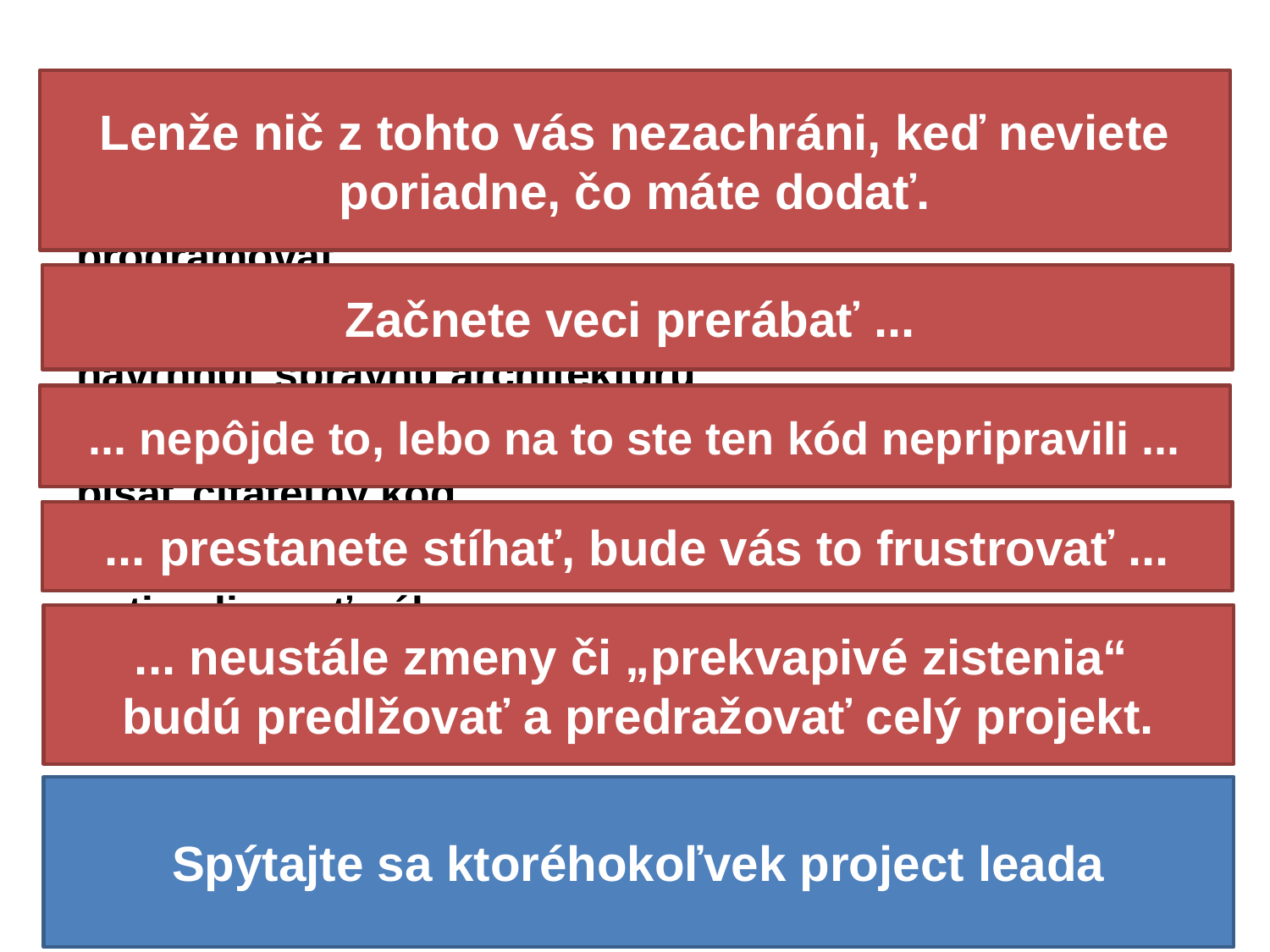

# Samozrejme, že treba vedieť
Lenže nič z tohto vás nezachráni, keď neviete poriadne, čo máte dodať.
programovať
rozbehať nemožné
navrhnúť správnu architektúru
hľadať úzke hrdlá
písať čitateľný kód
lokalizovať chyby
optimalizovať výkon
...
(čokoľvek ďalšie čo je vám sdrcu blízke)
Začnete veci prerábať ...
... nepôjde to, lebo na to ste ten kód nepripravili ...
... prestanete stíhať, bude vás to frustrovať ...
... neustále zmeny či „prekvapivé zistenia“
budú predlžovať a predražovať celý projekt.
Spýtajte sa ktoréhokoľvek project leada
15